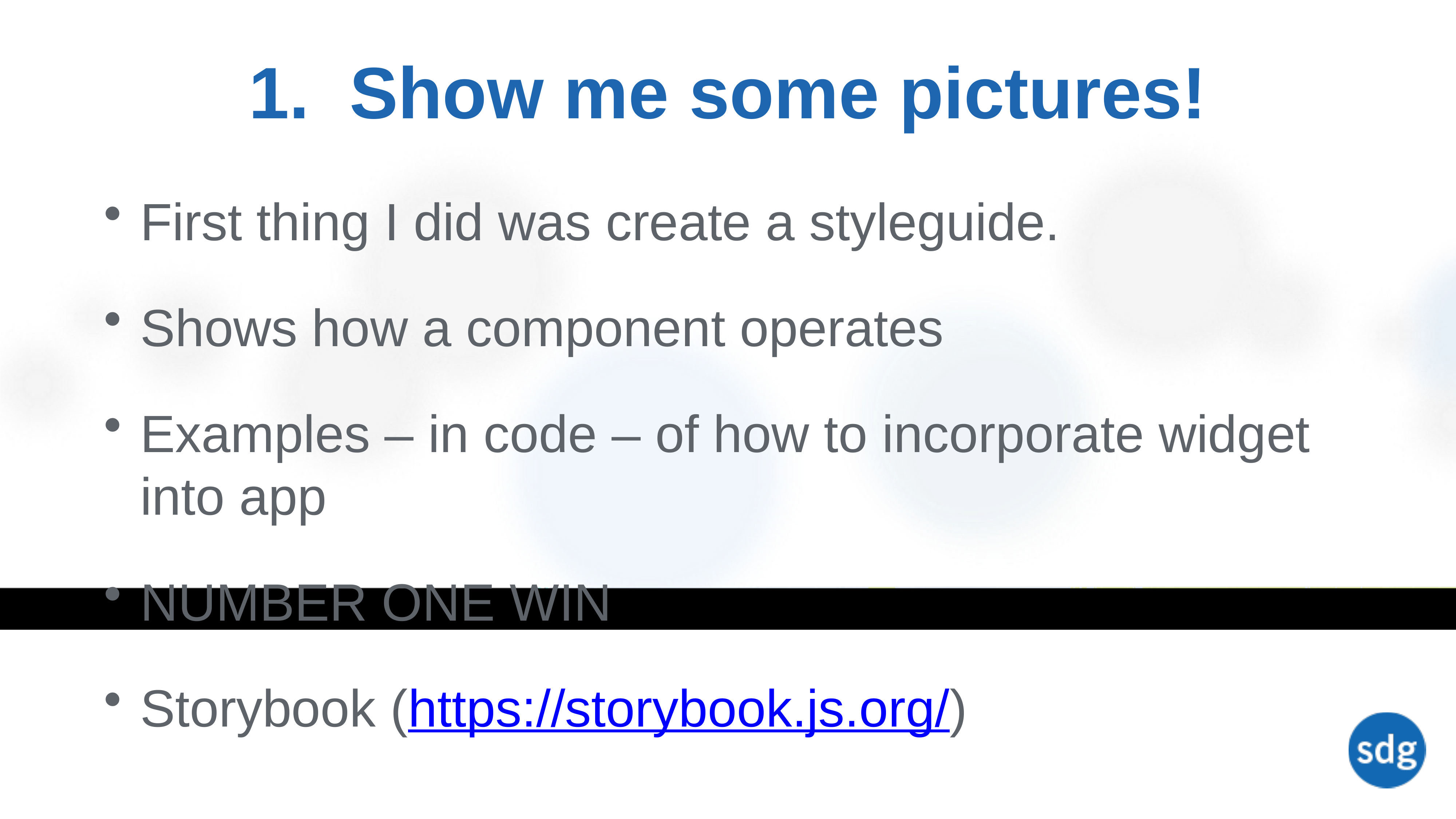

# 1.  Show me some pictures!
First thing I did was create a styleguide.
Shows how a component operates
Examples – in code – of how to incorporate widget into app
NUMBER ONE WIN
Storybook (https://storybook.js.org/)